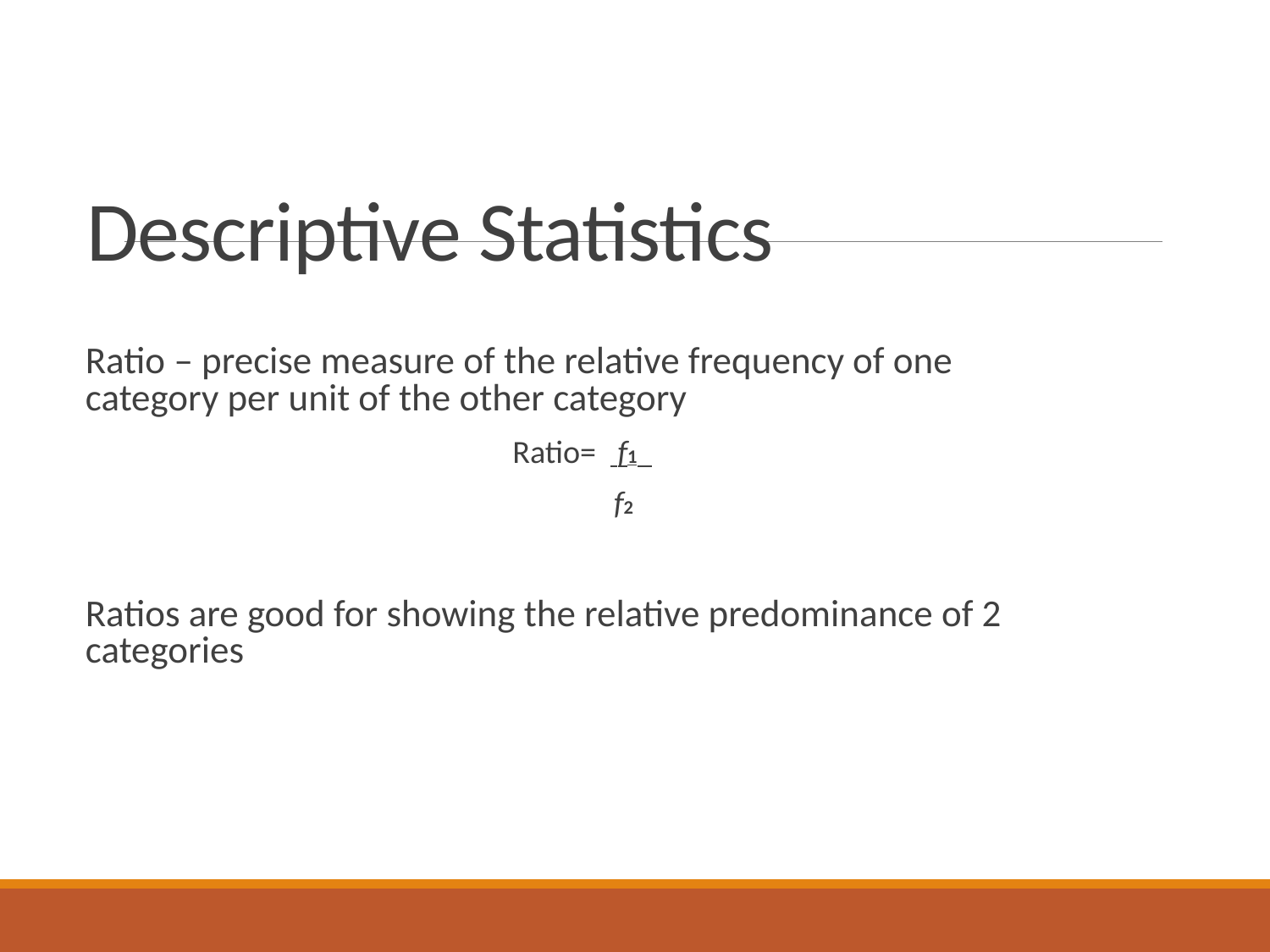

# Descriptive Statistics
Ratio – precise measure of the relative frequency of one category per unit of the other category
Ratio=   f1
	          f2

Ratios are good for showing the relative predominance of 2 categories